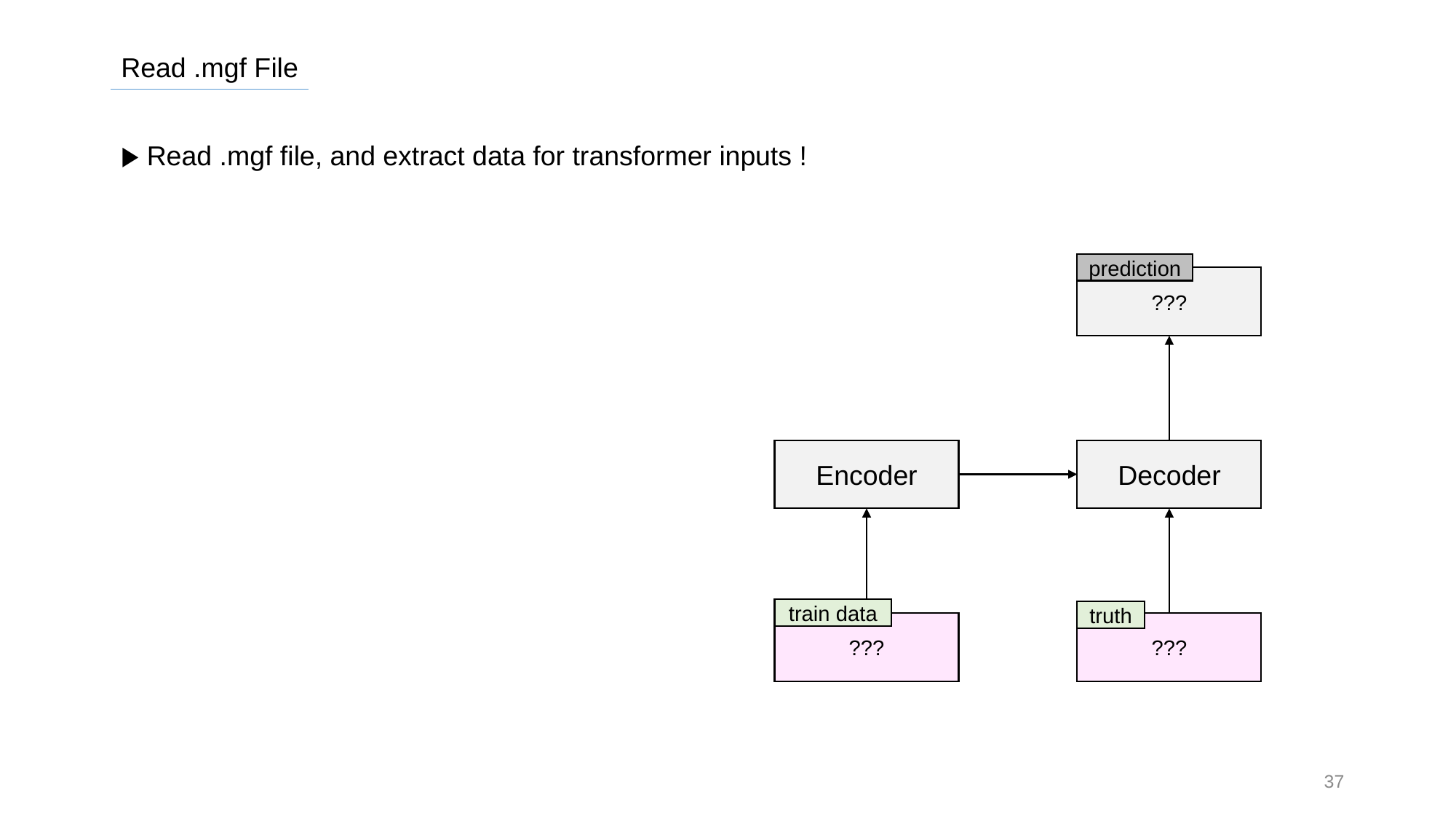

Read .mgf File
▶ Read .mgf file, and extract data for transformer inputs !
prediction
???
Decoder
truth
???
Encoder
train data
???
37